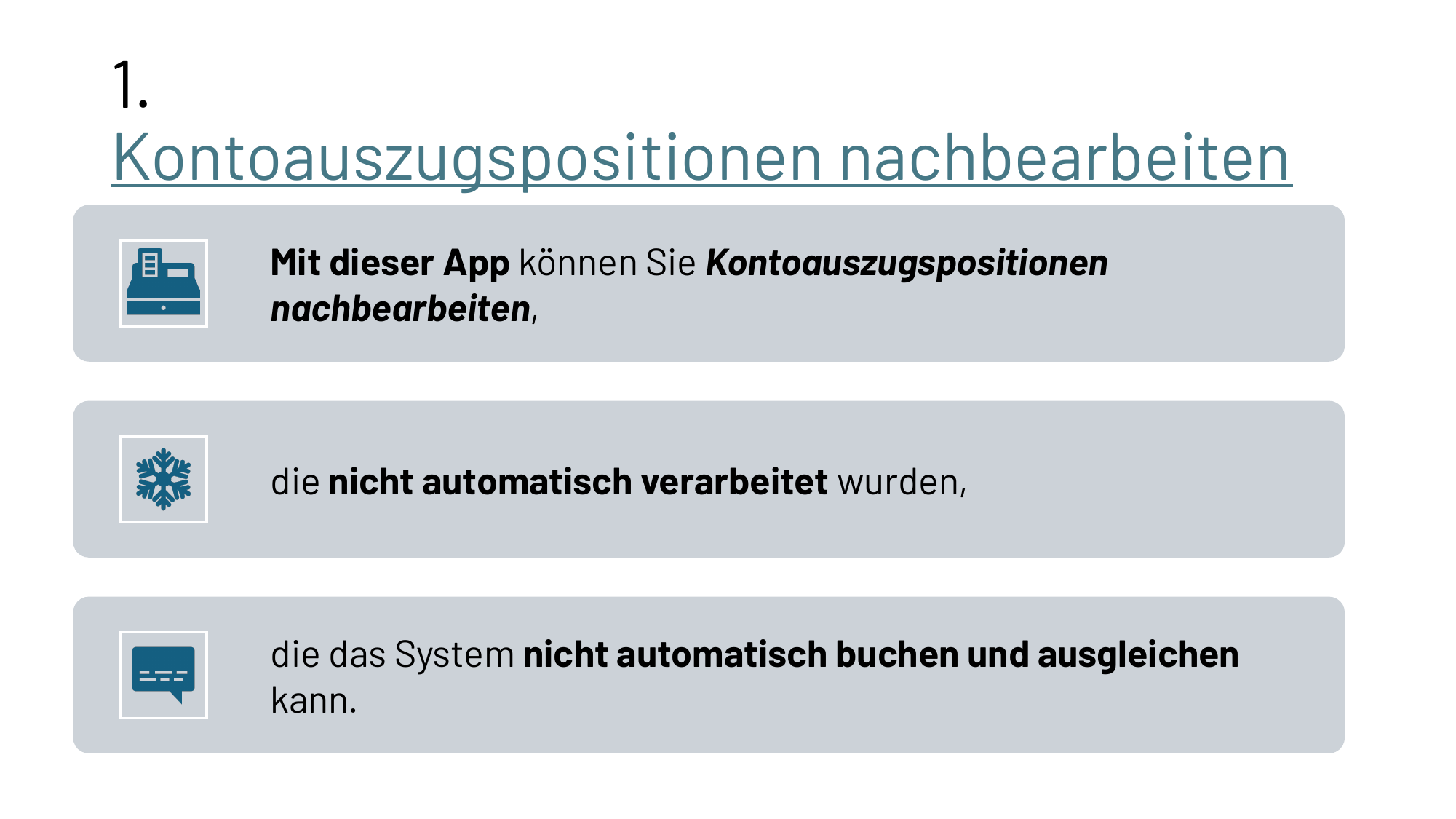

# 1. Kontoauszugspositionen nachbearbeiten
Mit dieser App können Sie Kontoauszugspositionen nachbearbeiten,
die nicht automatisch verarbeitet wurden,
die das System nicht automatisch buchen und ausgleichen kann.